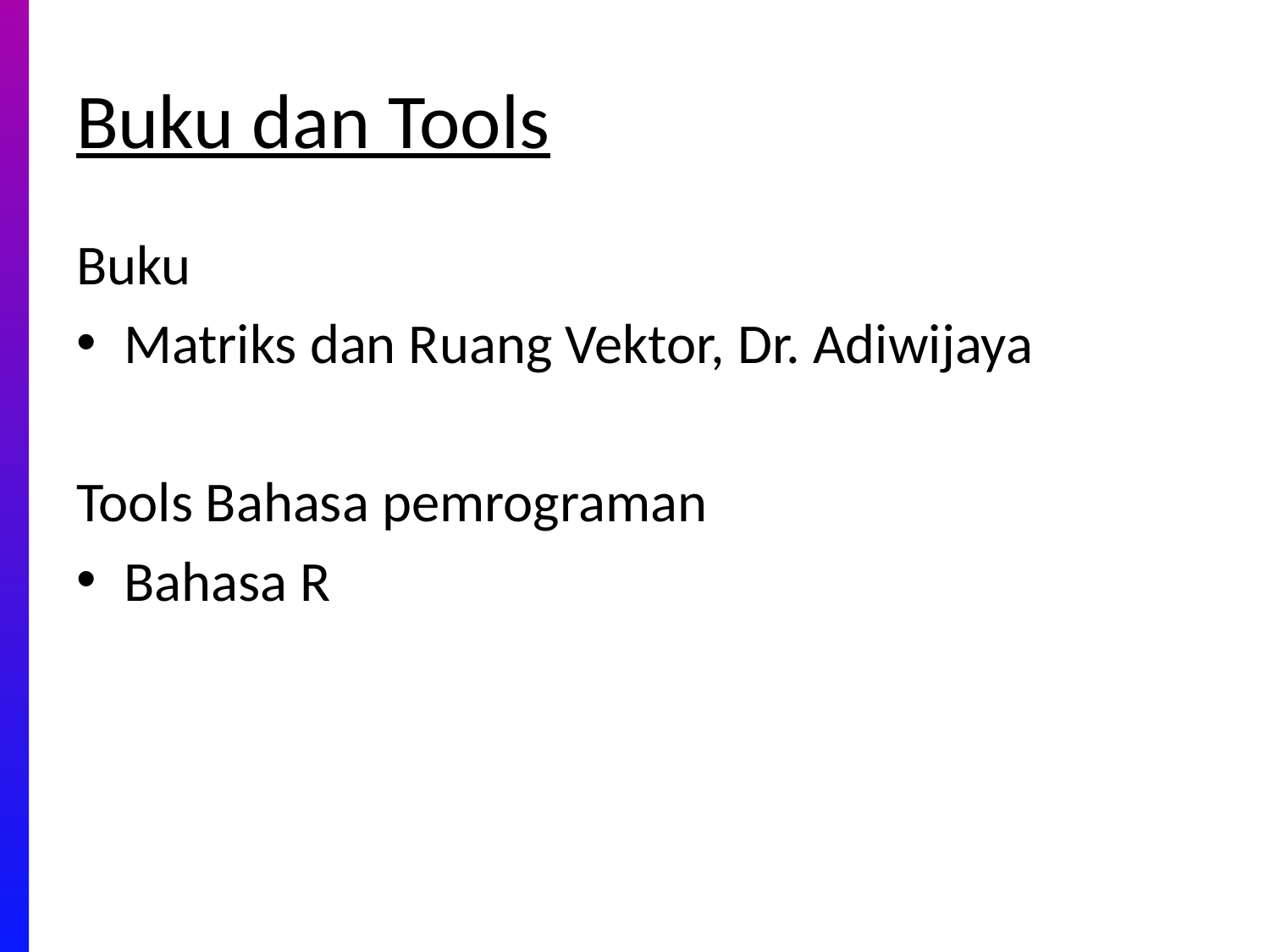

# Buku dan Tools
Buku
Matriks dan Ruang Vektor, Dr. Adiwijaya

Tools Bahasa pemrograman
Bahasa R